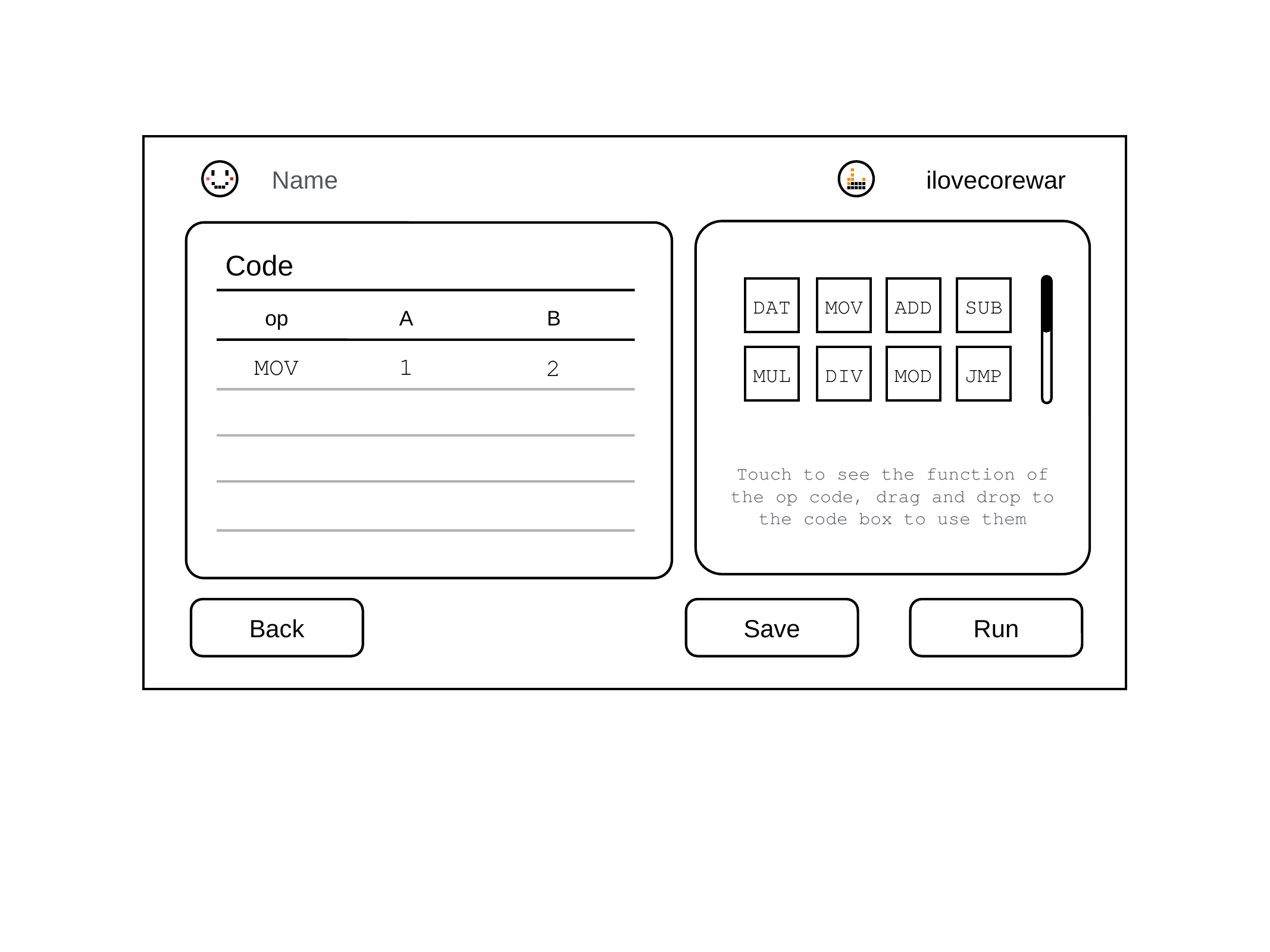

Name

ilovecorewar

Code

DAT

MOV

ADD

SUB

op
A
B
MOV
1
2

MUL

DIV

MOD

JMP

Touch to see the function of the op code, drag and drop to the code box to use them

Back

Save

Run